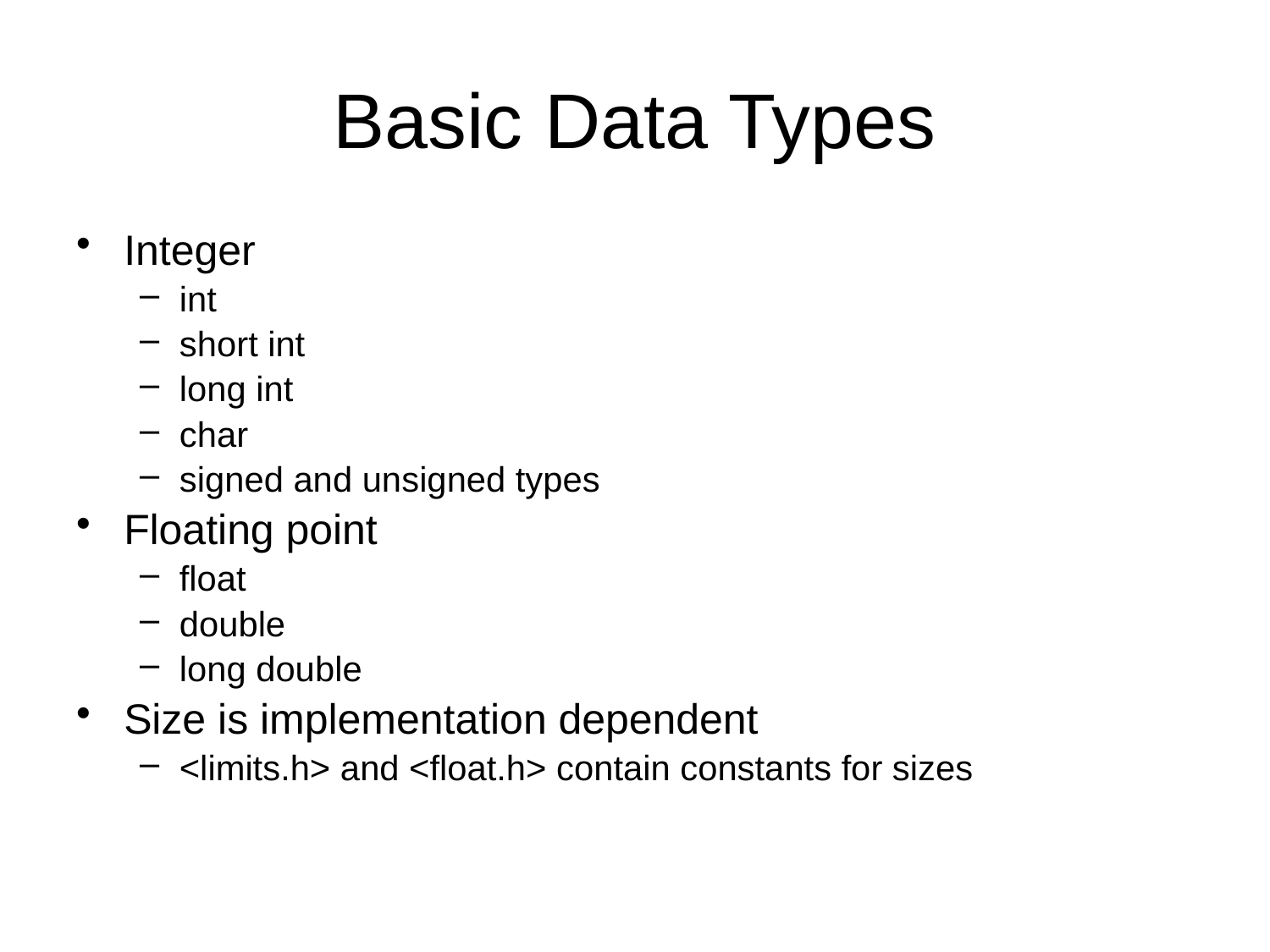

# Basic Data Types
Integer
int
short int
long int
char
signed and unsigned types
Floating point
float
double
long double
Size is implementation dependent
<limits.h> and <float.h> contain constants for sizes